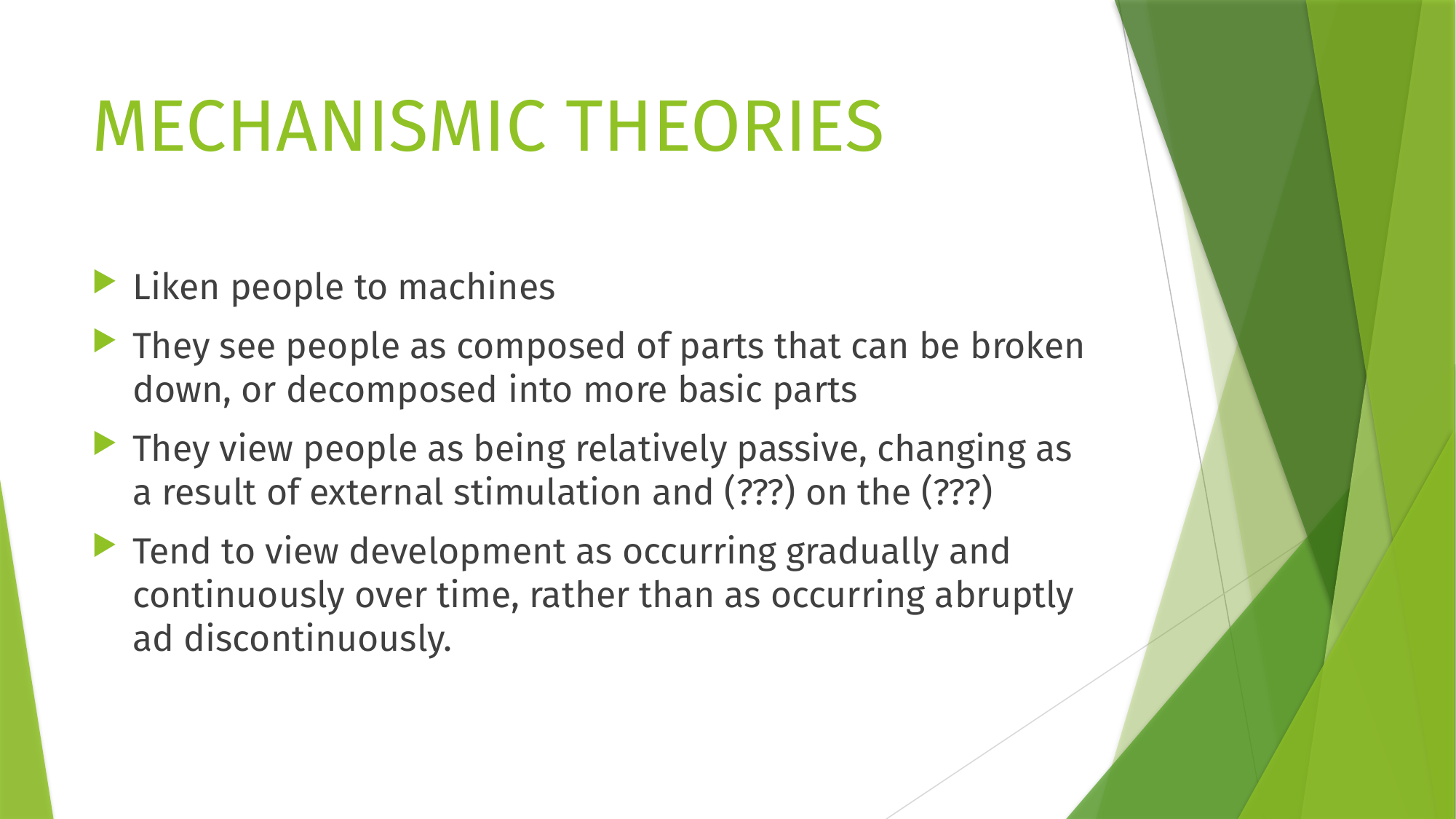

# MECHANISMIC THEORIES
Liken people to machines
They see people as composed of parts that can be broken down, or decomposed into more basic parts
They view people as being relatively passive, changing as a result of external stimulation and (???) on the (???)
Tend to view development as occurring gradually and continuously over time, rather than as occurring abruptly ad discontinuously.